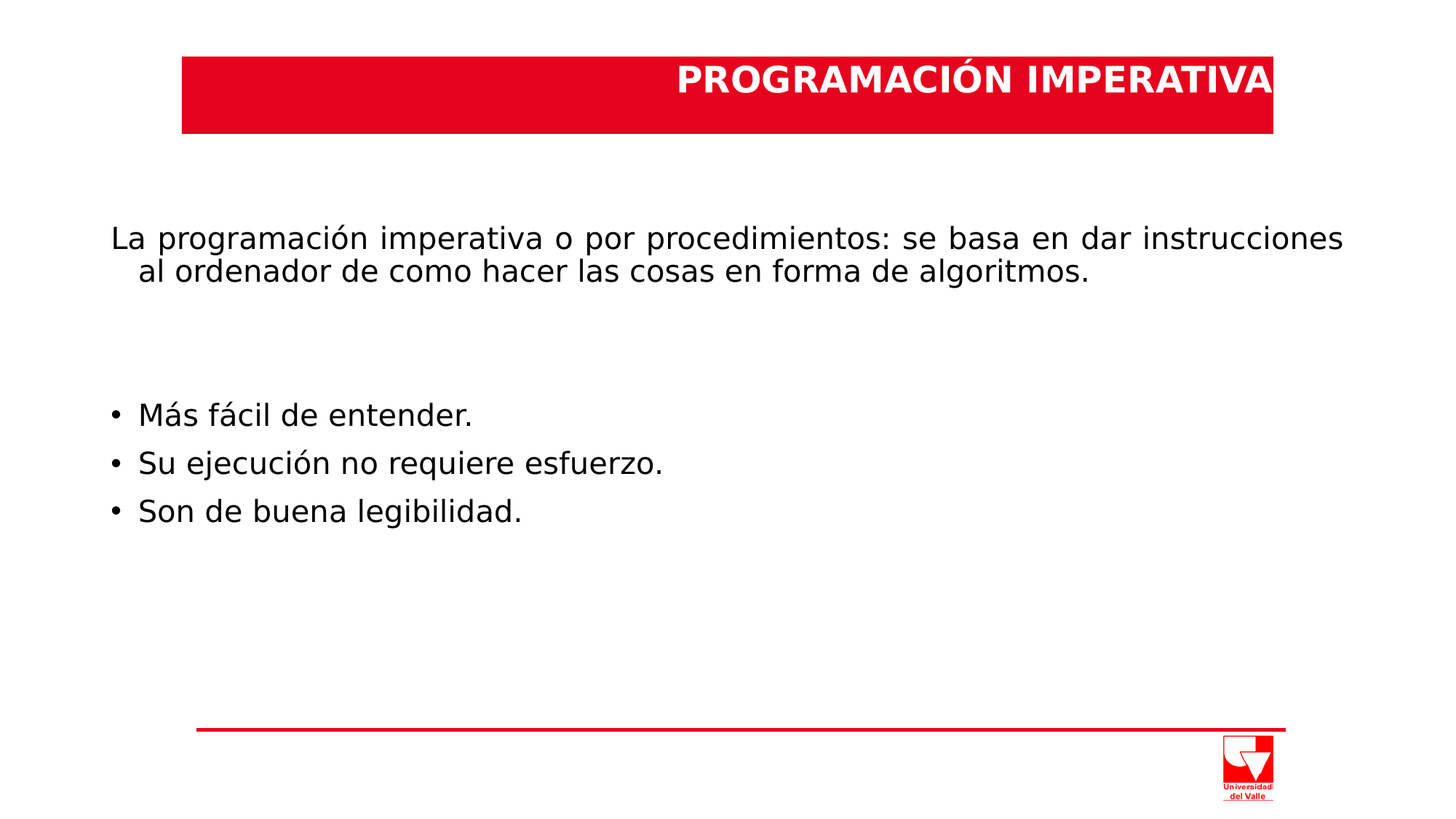

PROGRAMACIÓN IMPERATIVA
# La programación imperativa o por procedimientos: se basa en dar instrucciones al ordenador de como hacer las cosas en forma de algoritmos.

Más fácil de entender.
Su ejecución no requiere esfuerzo.
Son de buena legibilidad.